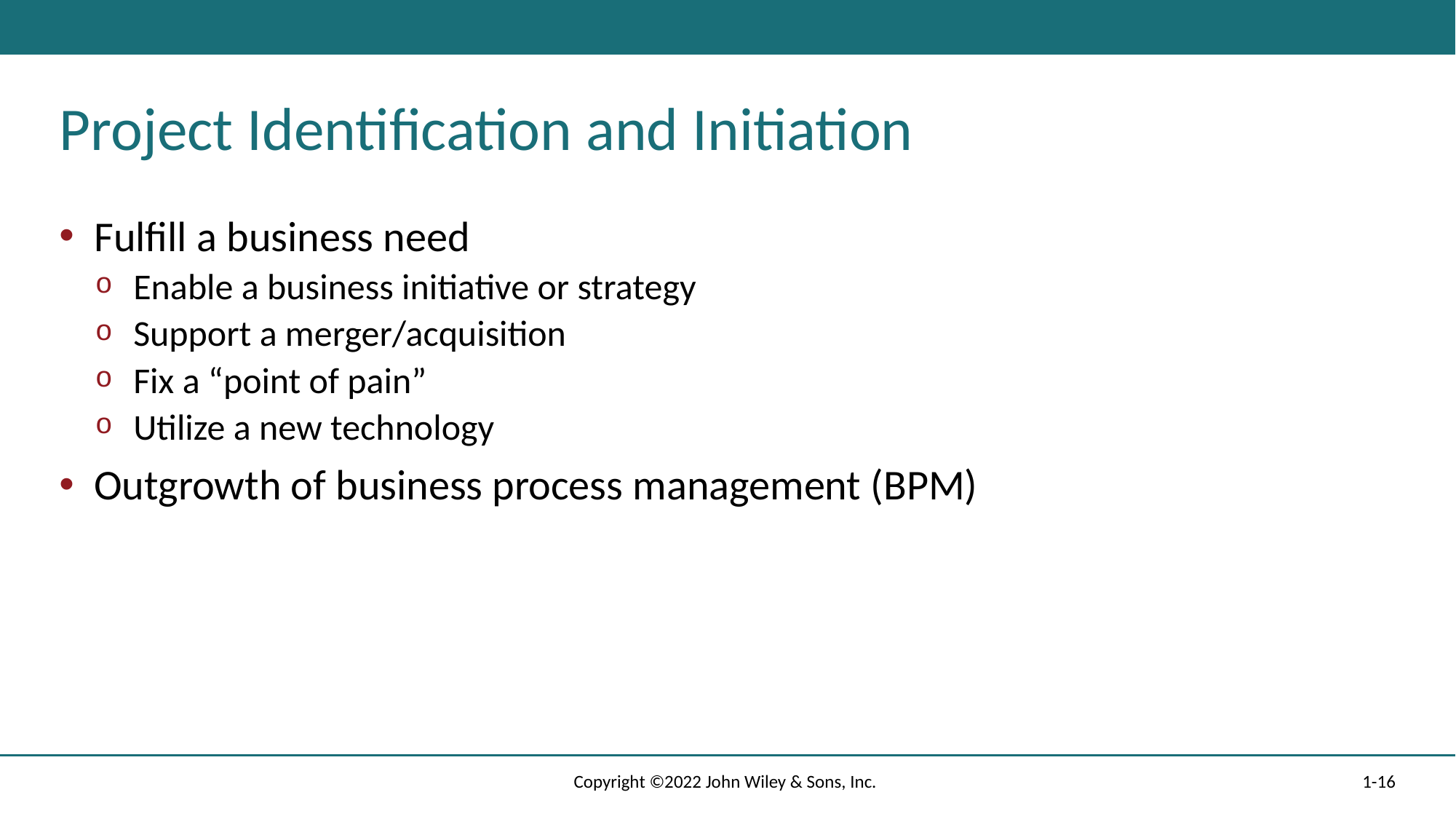

# Project Identification and Initiation
Fulfill a business need
Enable a business initiative or strategy
Support a merger/acquisition
Fix a “point of pain”
Utilize a new technology
Outgrowth of business process management (BPM)

Copyright ©2022 John Wiley & Sons, Inc.
1-16